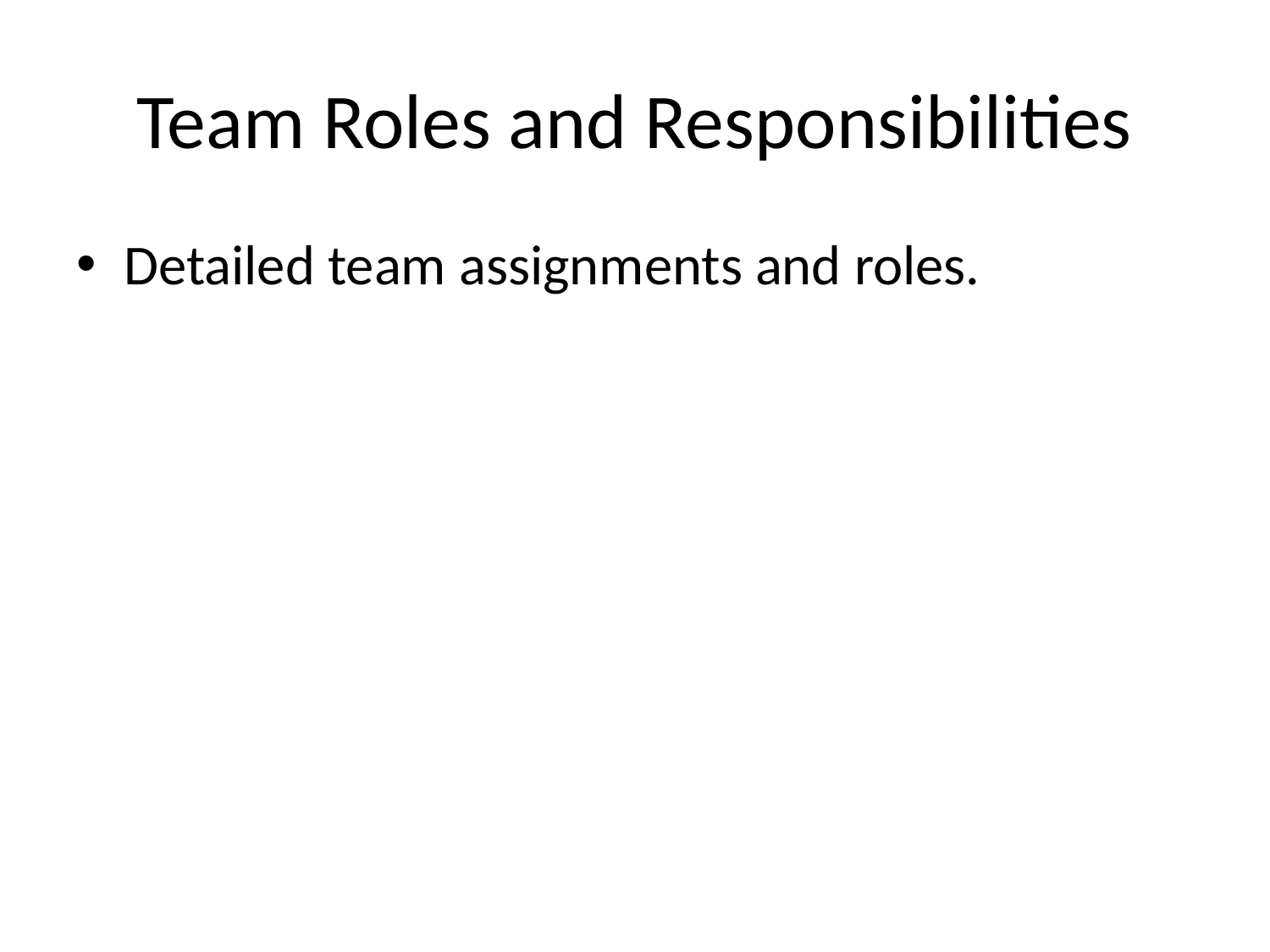

# Team Roles and Responsibilities
Detailed team assignments and roles.